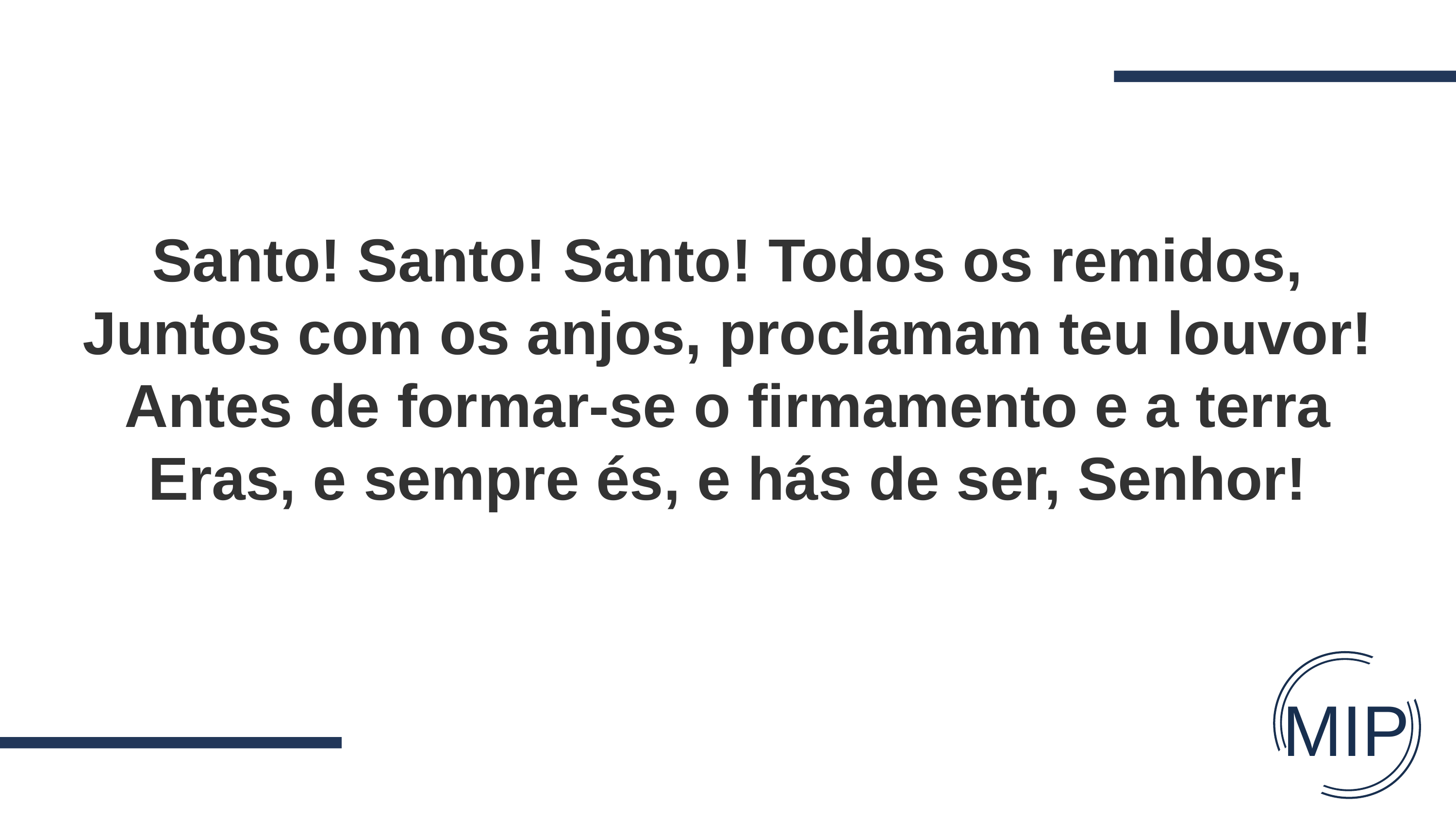

Santo! Santo! Santo! Todos os remidos,
Juntos com os anjos, proclamam teu louvor!
Antes de formar-se o firmamento e a terra
Eras, e sempre és, e hás de ser, Senhor!

MIP